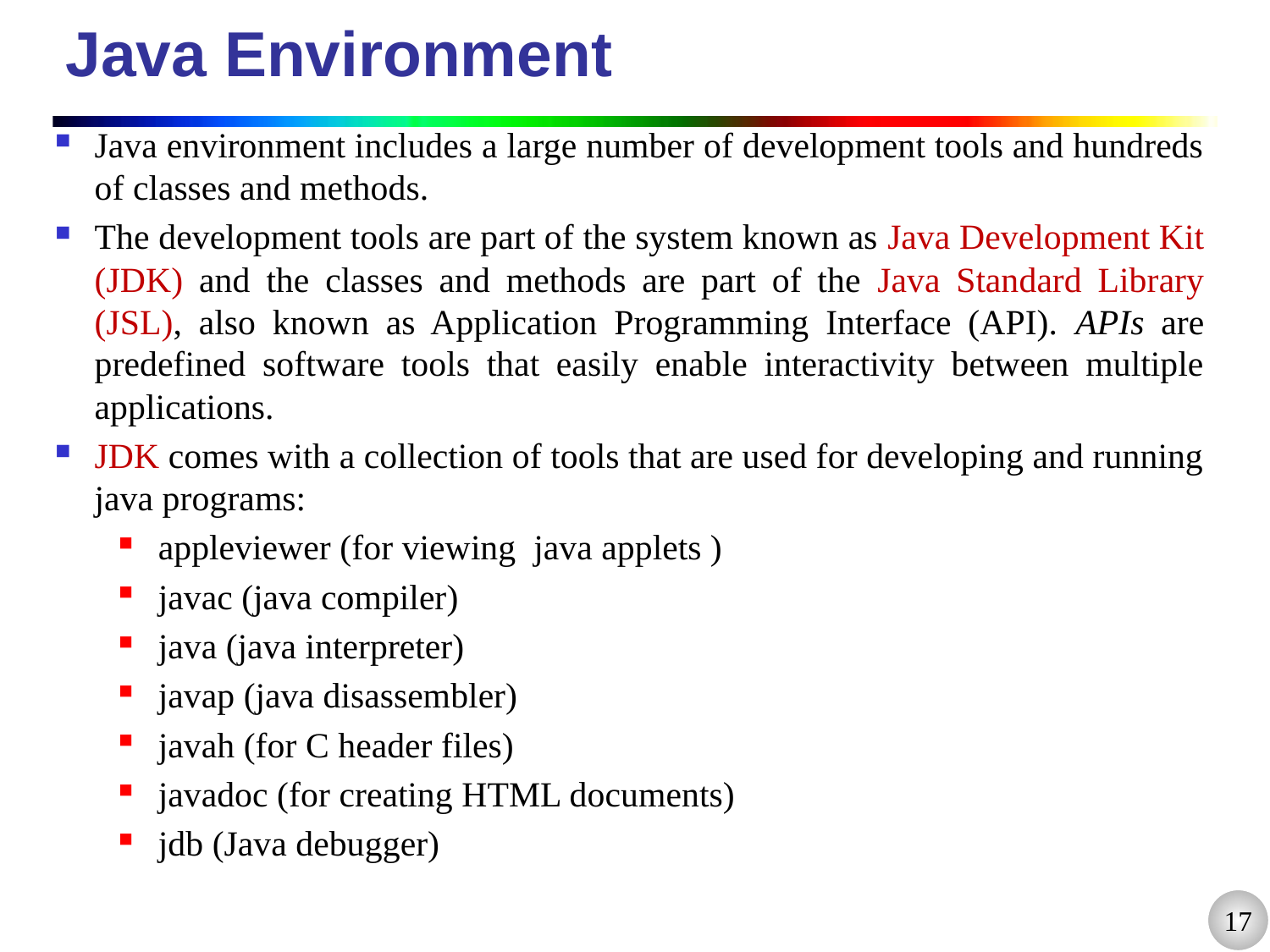

# Java Environment
Java environment includes a large number of development tools and hundreds of classes and methods.
The development tools are part of the system known as Java Development Kit (JDK) and the classes and methods are part of the Java Standard Library (JSL), also known as Application Programming Interface (API). APIs are predefined software tools that easily enable interactivity between multiple applications.
JDK comes with a collection of tools that are used for developing and running java programs:
appleviewer (for viewing  java applets )
javac (java compiler)
java (java interpreter)
javap (java disassembler)
javah (for C header files)
javadoc (for creating HTML documents)
jdb (Java debugger)